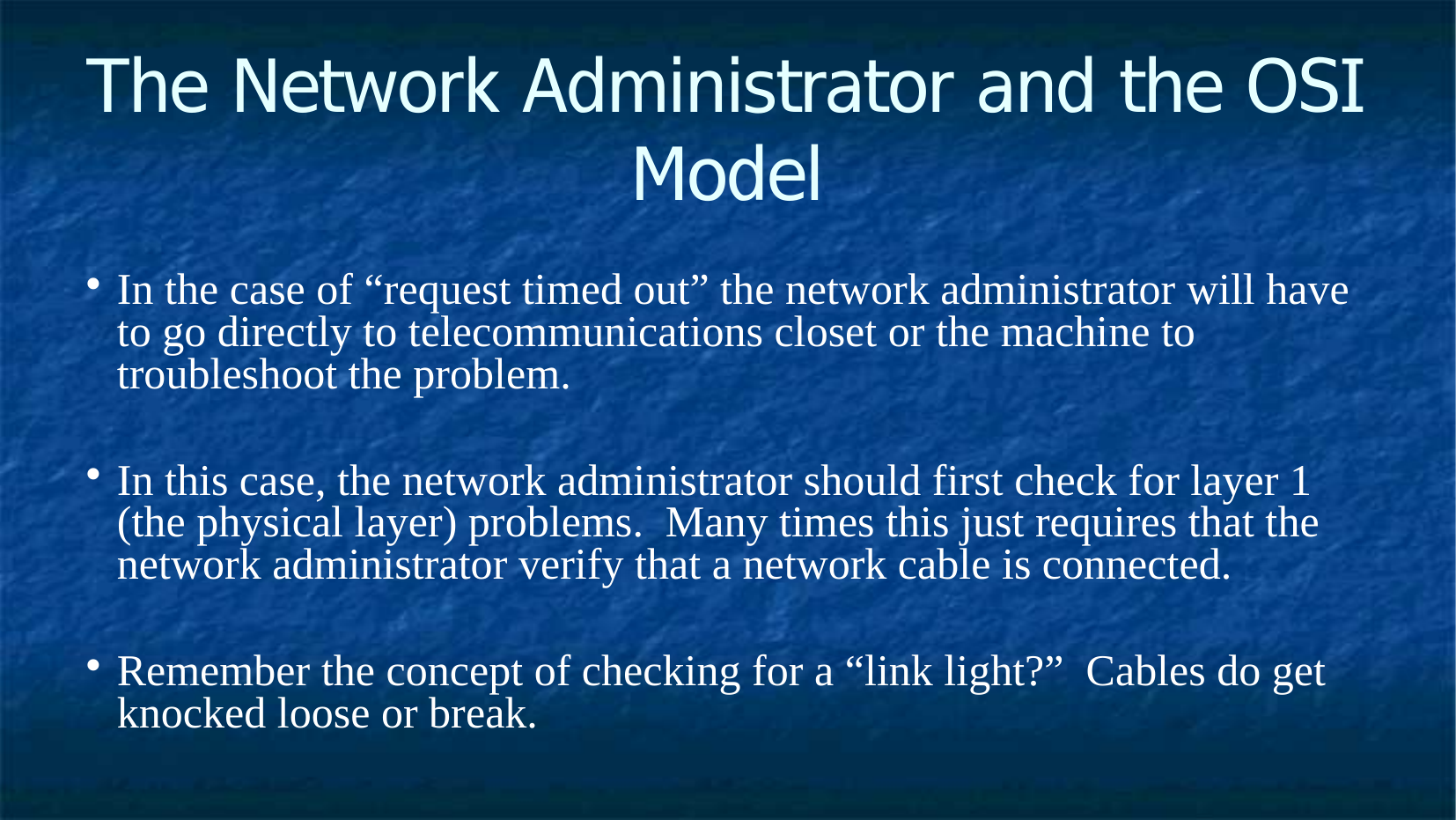

The Network Administrator and the OSI Model
In the case of “request timed out” the network administrator will have to go directly to telecommunications closet or the machine to troubleshoot the problem.

In this case, the network administrator should first check for layer 1 (the physical layer) problems.  Many times this just requires that the network administrator verify that a network cable is connected.

Remember the concept of checking for a “link light?”  Cables do get knocked loose or break.